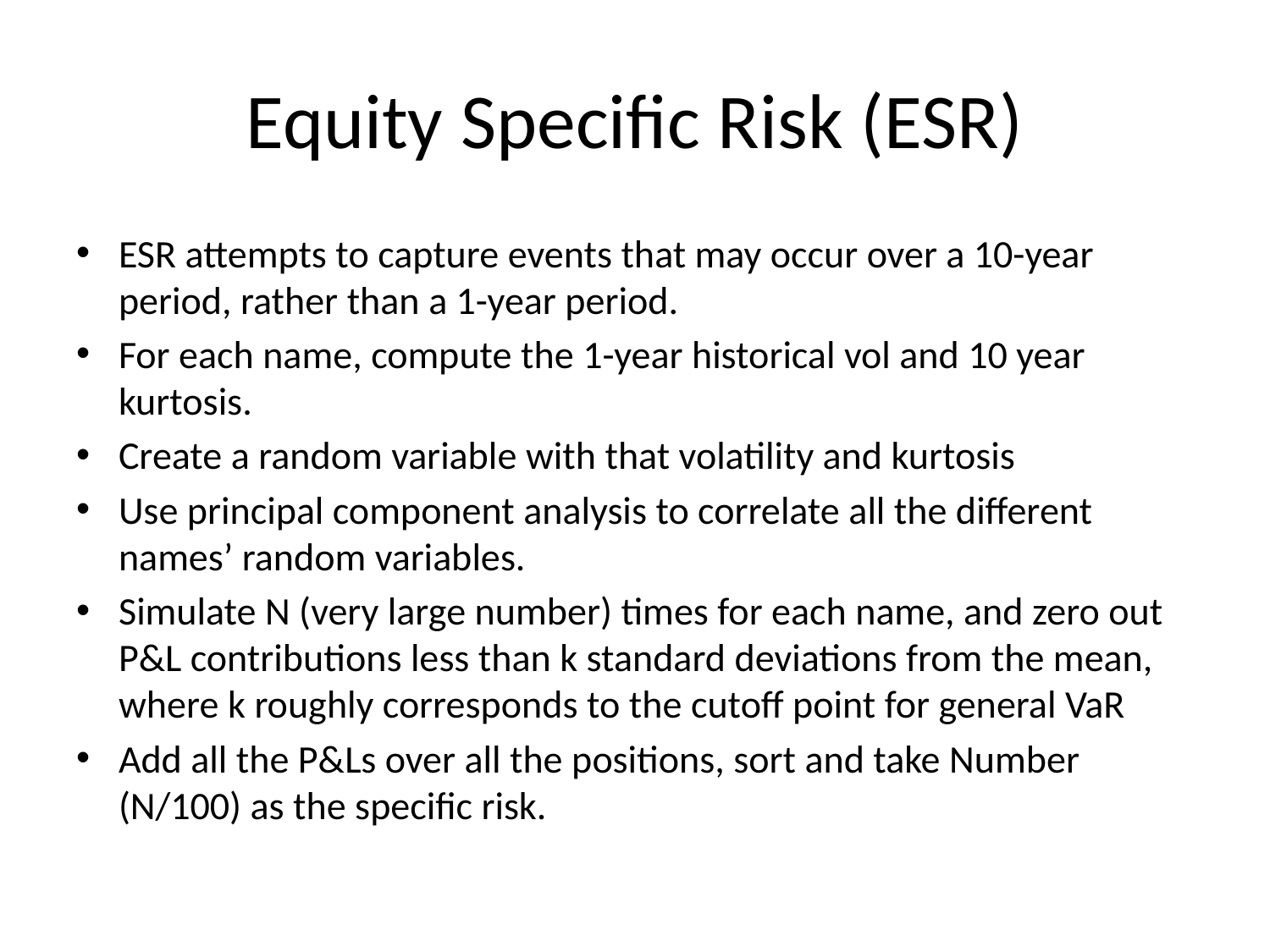

# Equity Specific Risk (ESR)
ESR attempts to capture events that may occur over a 10-year period, rather than a 1-year period.
For each name, compute the 1-year historical vol and 10 year kurtosis.
Create a random variable with that volatility and kurtosis
Use principal component analysis to correlate all the different names’ random variables.
Simulate N (very large number) times for each name, and zero out P&L contributions less than k standard deviations from the mean, where k roughly corresponds to the cutoff point for general VaR
Add all the P&Ls over all the positions, sort and take Number (N/100) as the specific risk.